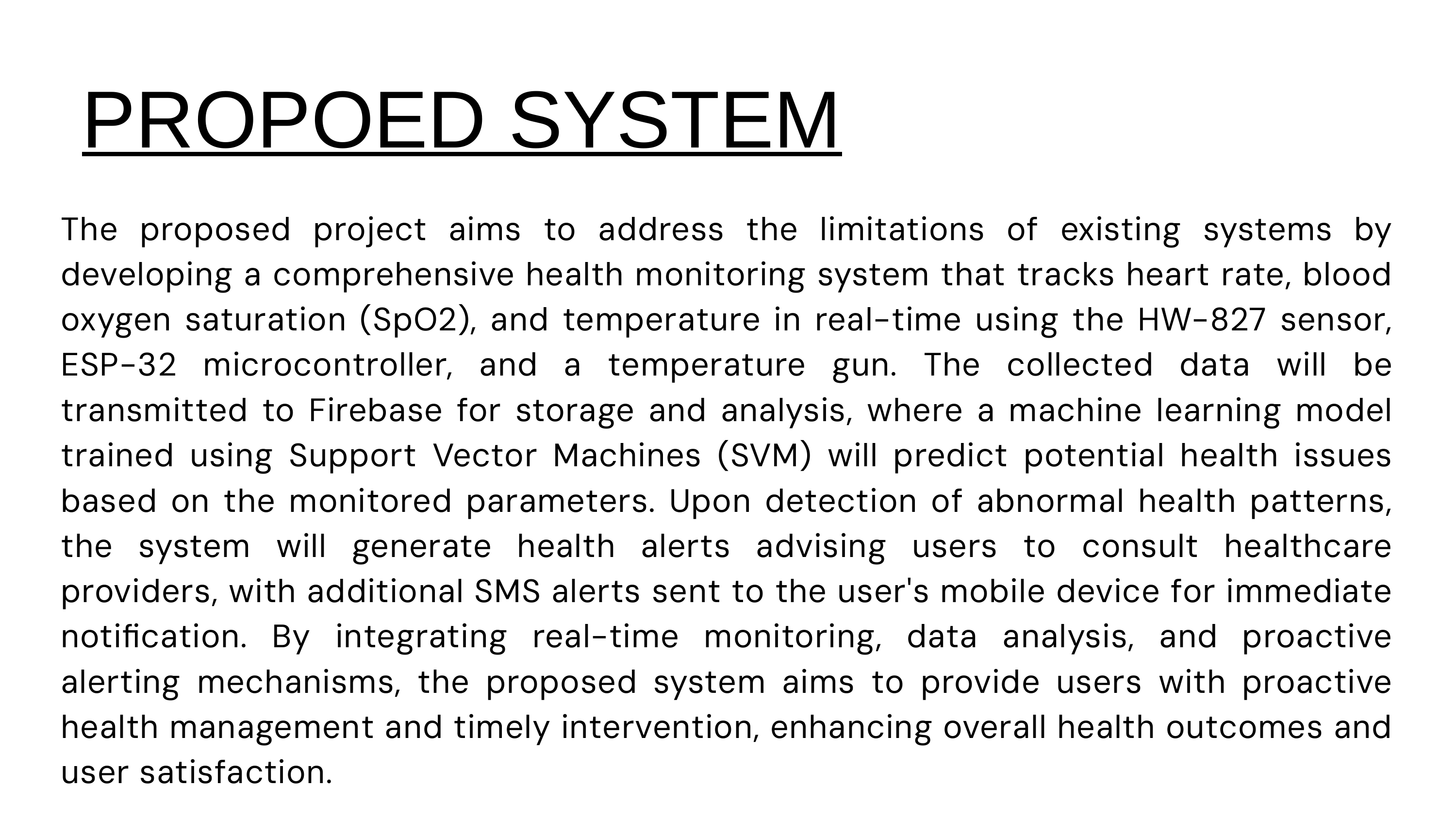

PROPOED SYSTEM

The proposed project aims to address the limitations of existing systems by developing a comprehensive health monitoring system that tracks heart rate, blood oxygen saturation (SpO2), and temperature in real-time using the HW-827 sensor, ESP-32 microcontroller, and a temperature gun. The collected data will be transmitted to Firebase for storage and analysis, where a machine learning model trained using Support Vector Machines (SVM) will predict potential health issues based on the monitored parameters. Upon detection of abnormal health patterns, the system will generate health alerts advising users to consult healthcare providers, with additional SMS alerts sent to the user's mobile device for immediate notification. By integrating real-time monitoring, data analysis, and proactive alerting mechanisms, the proposed system aims to provide users with proactive health management and timely intervention, enhancing overall health outcomes and user satisfaction.